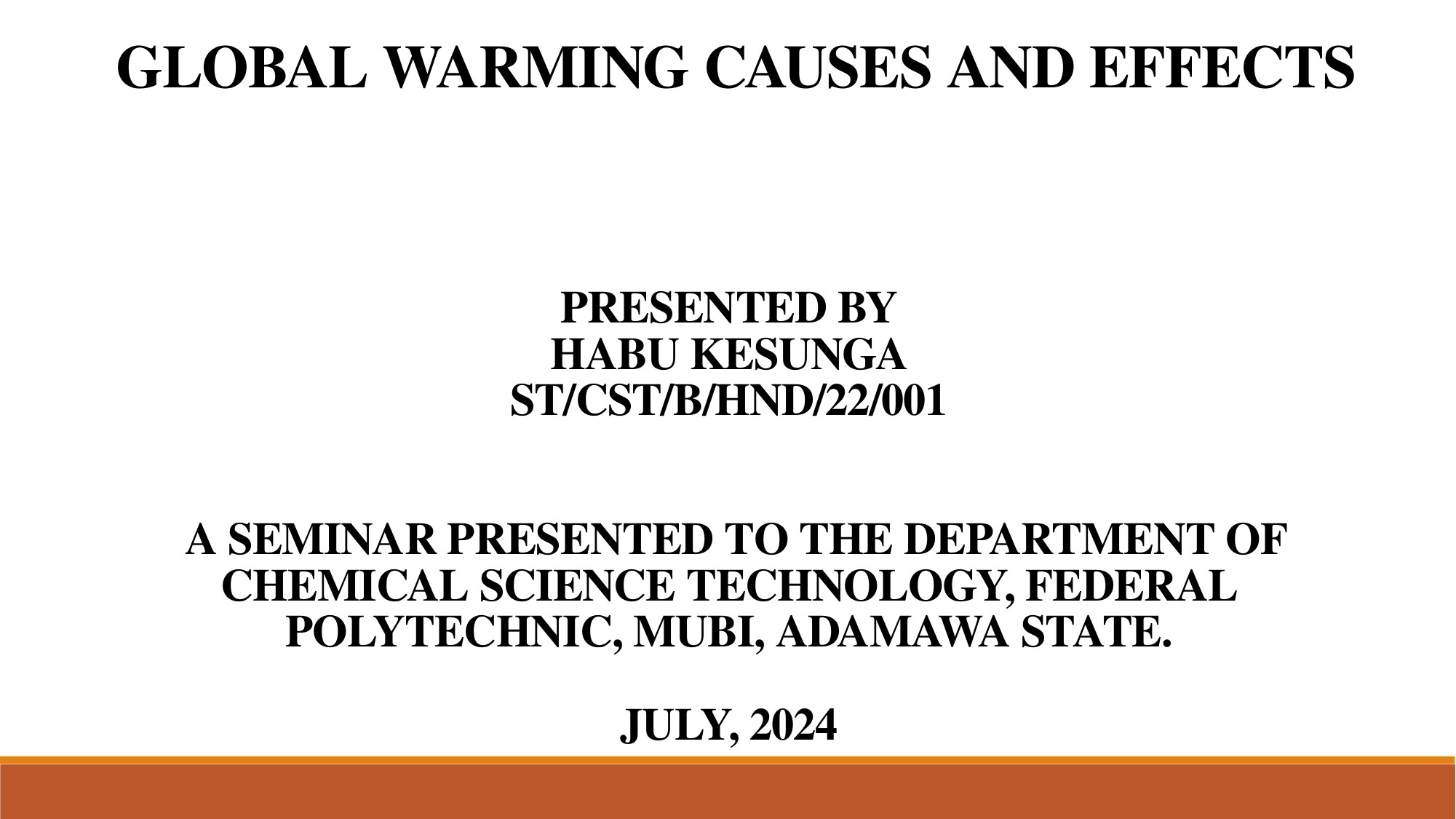

# global warming causes and effects   PRESENTED BY HABU KESUNGA ST/CST/B/HND/22/001    A SEMINAR PRESENTED TO THE DEPARTMENT OF CHEMICAL SCIENCE TECHNOLOGY, FEDERAL POLYTECHNIC, MUBI, ADAMAWA STATE.   JULY, 2024